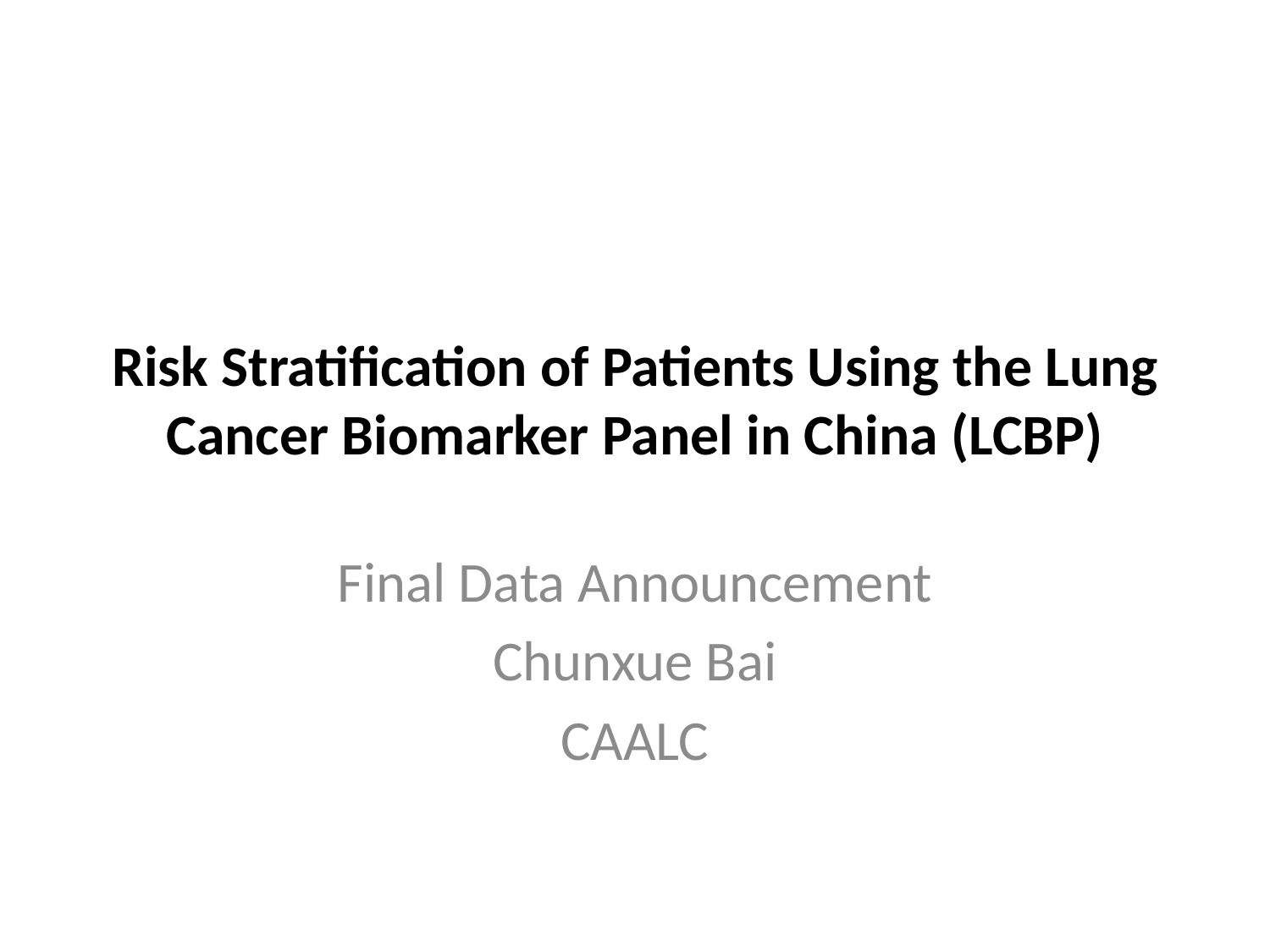

# Risk Stratification of Patients Using the Lung Cancer Biomarker Panel in China (LCBP)
Final Data Announcement
Chunxue Bai
CAALC